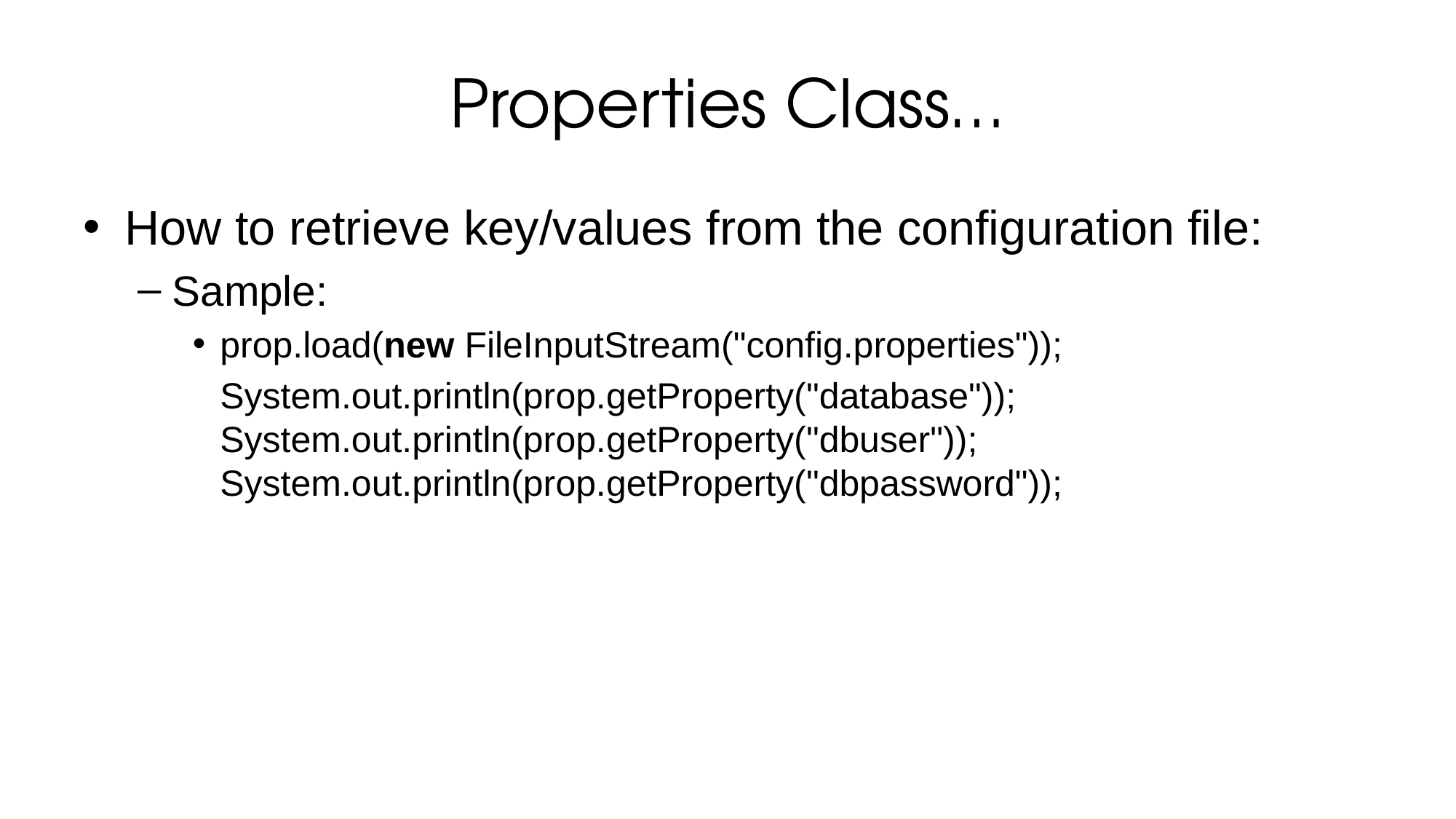

# Properties Class…
How to retrieve key/values from the configuration file:
Sample:
prop.load(new FileInputStream("config.properties"));
	System.out.println(prop.getProperty("database")); System.out.println(prop.getProperty("dbuser")); System.out.println(prop.getProperty("dbpassword"));